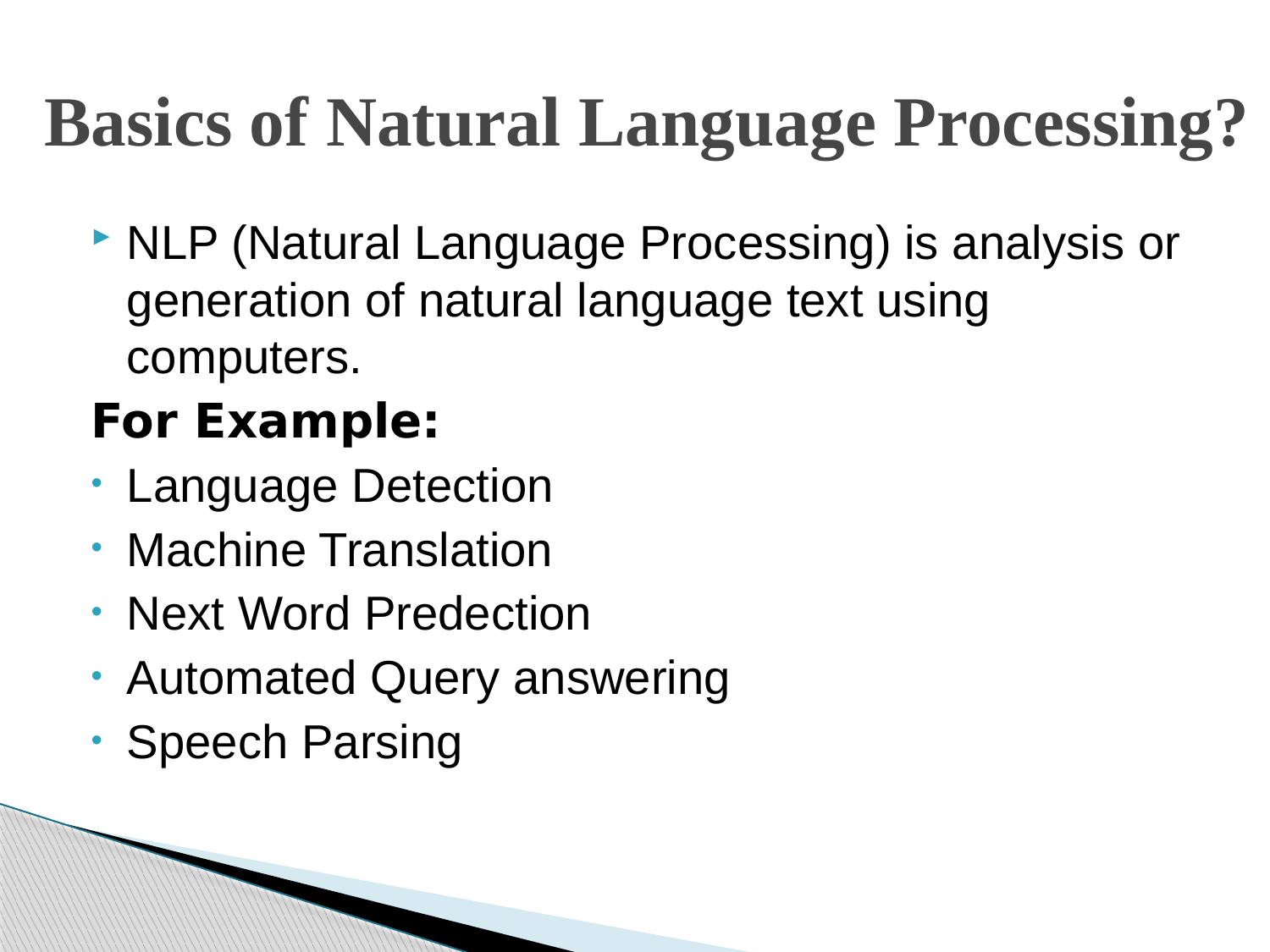

# Basics of Natural Language Processing?
NLP (Natural Language Processing) is analysis or generation of natural language text using computers.
For Example:
Language Detection
Machine Translation
Next Word Predection
Automated Query answering
Speech Parsing